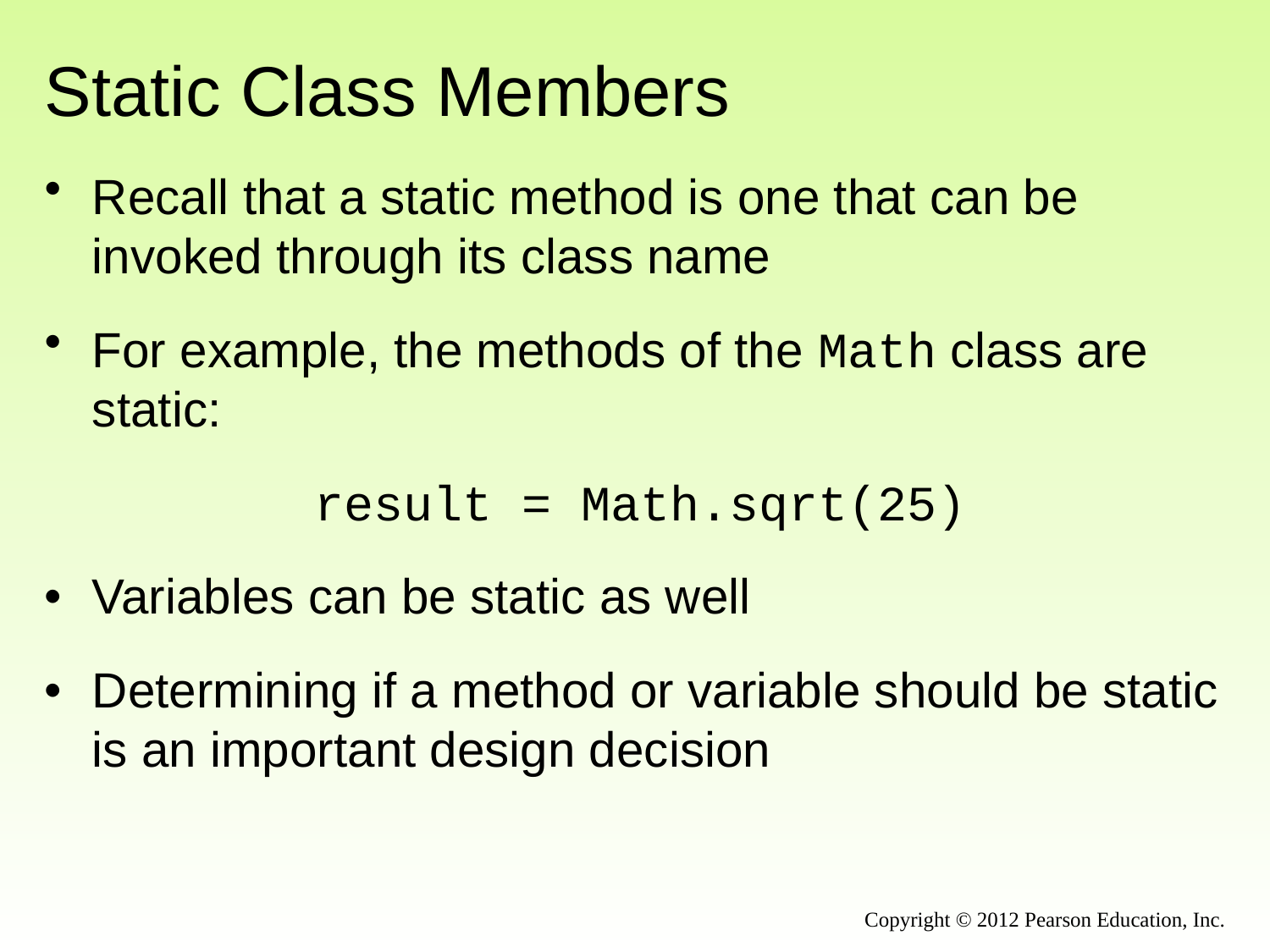

# Static Class Members
Recall that a static method is one that can be invoked through its class name
For example, the methods of the Math class are static:
result = Math.sqrt(25)
Variables can be static as well
Determining if a method or variable should be static is an important design decision
Copyright © 2012 Pearson Education, Inc.